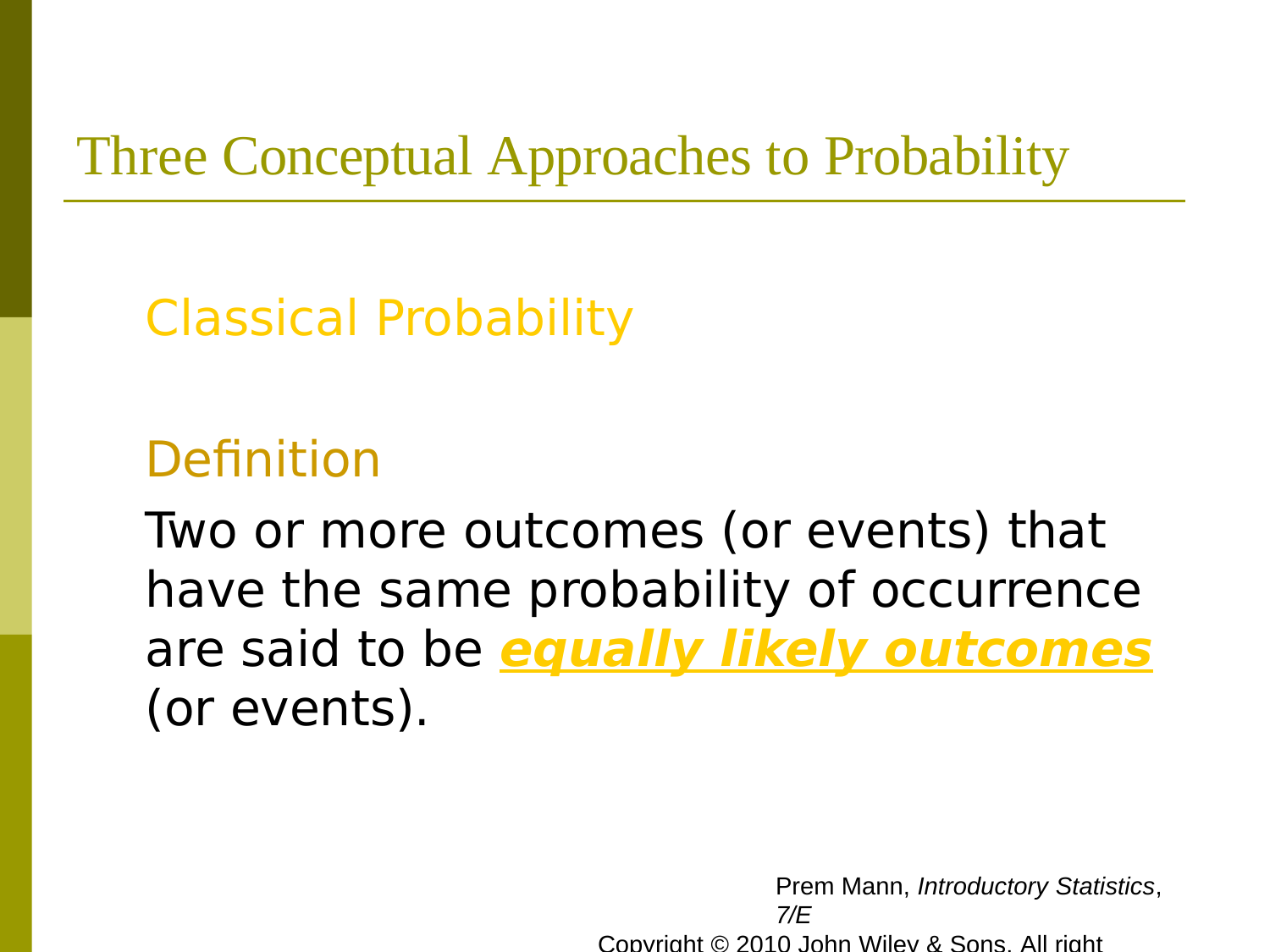

# Three Conceptual Approaches to Probability
Classical Probability

Definition
Two or more outcomes (or events) that have the same probability of occurrence are said to be equally likely outcomes (or events).
Prem Mann, Introductory Statistics, 7/E
Copyright © 2010 John Wiley & Sons. All right reserved